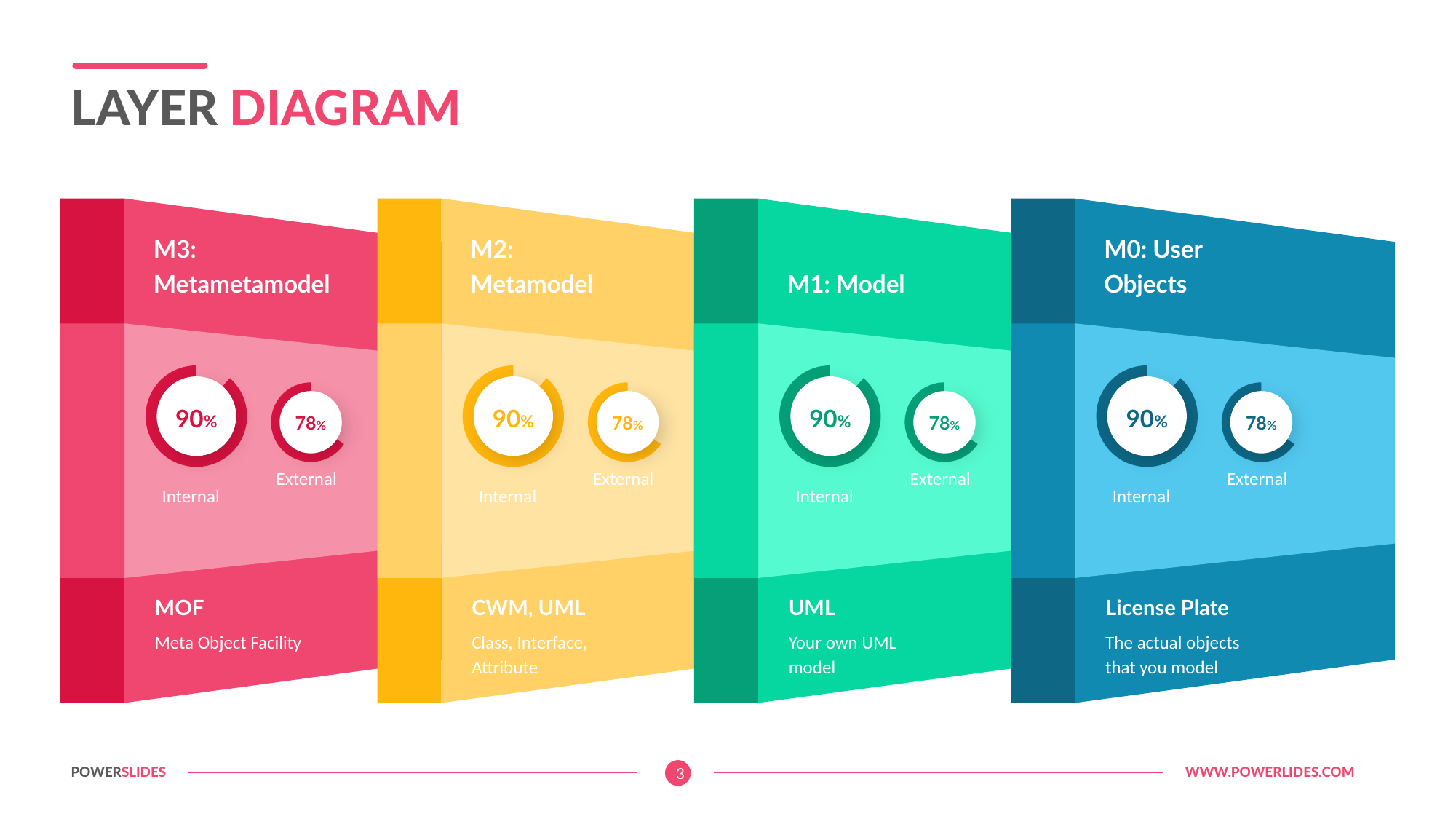

LAYER DIAGRAM

M3: Metametamodel

90%
Internal

78%
External
MOF
Meta Object Facility
M2: Metamodel

90%
Internal

78%
External
CWM, UML
Class, Interface, Attribute
M0: User Objects

90%
Internal

78%
External
License Plate
The actual objects that you model
M1: Model

90%
Internal

78%
External
UML
Your own UML model
POWERSLIDES									  	       WWW.POWERLIDES.COM
3